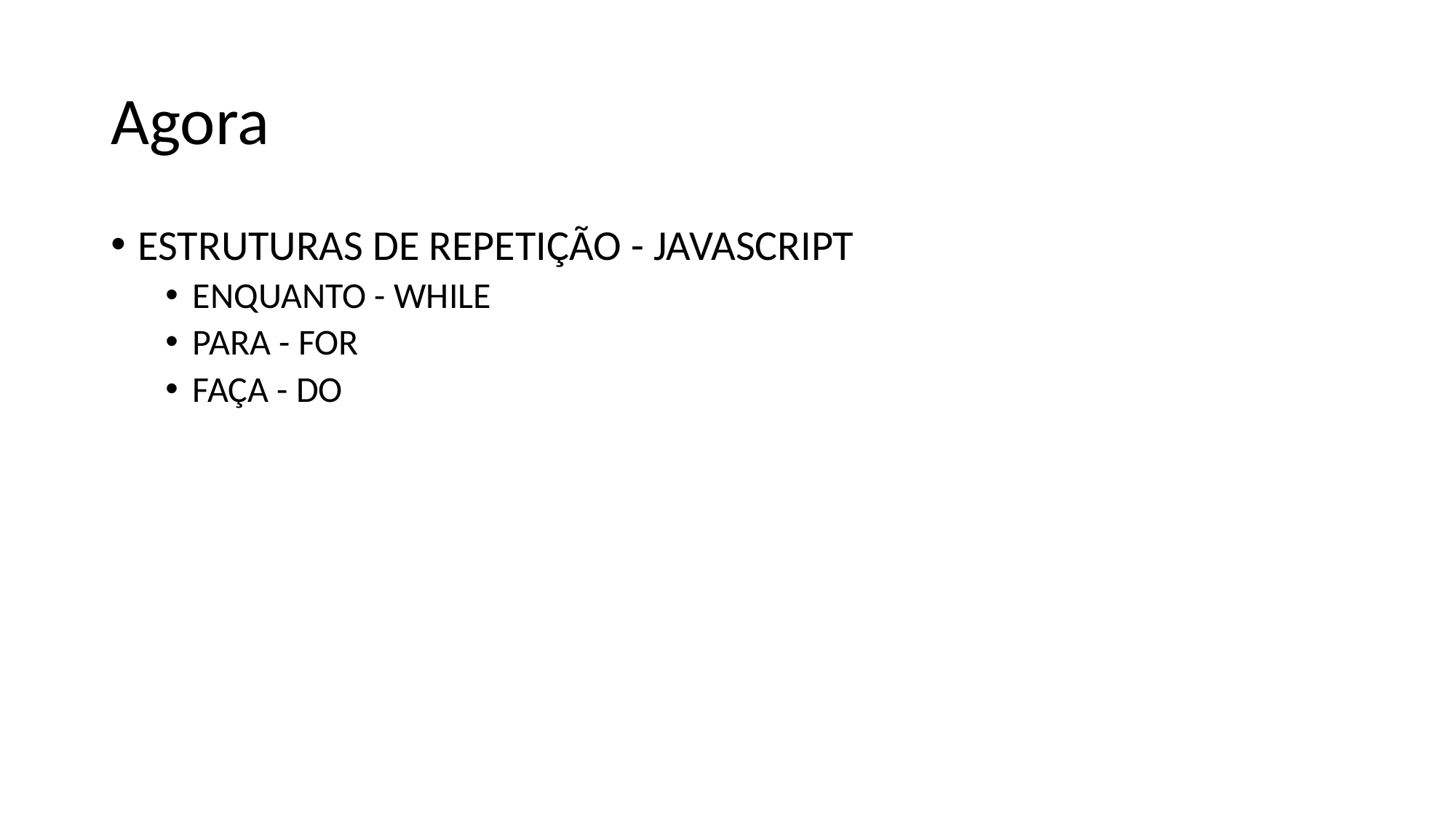

# Agora
ESTRUTURAS DE REPETIÇÃO - JAVASCRIPT
ENQUANTO - WHILE
PARA - FOR
FAÇA - DO